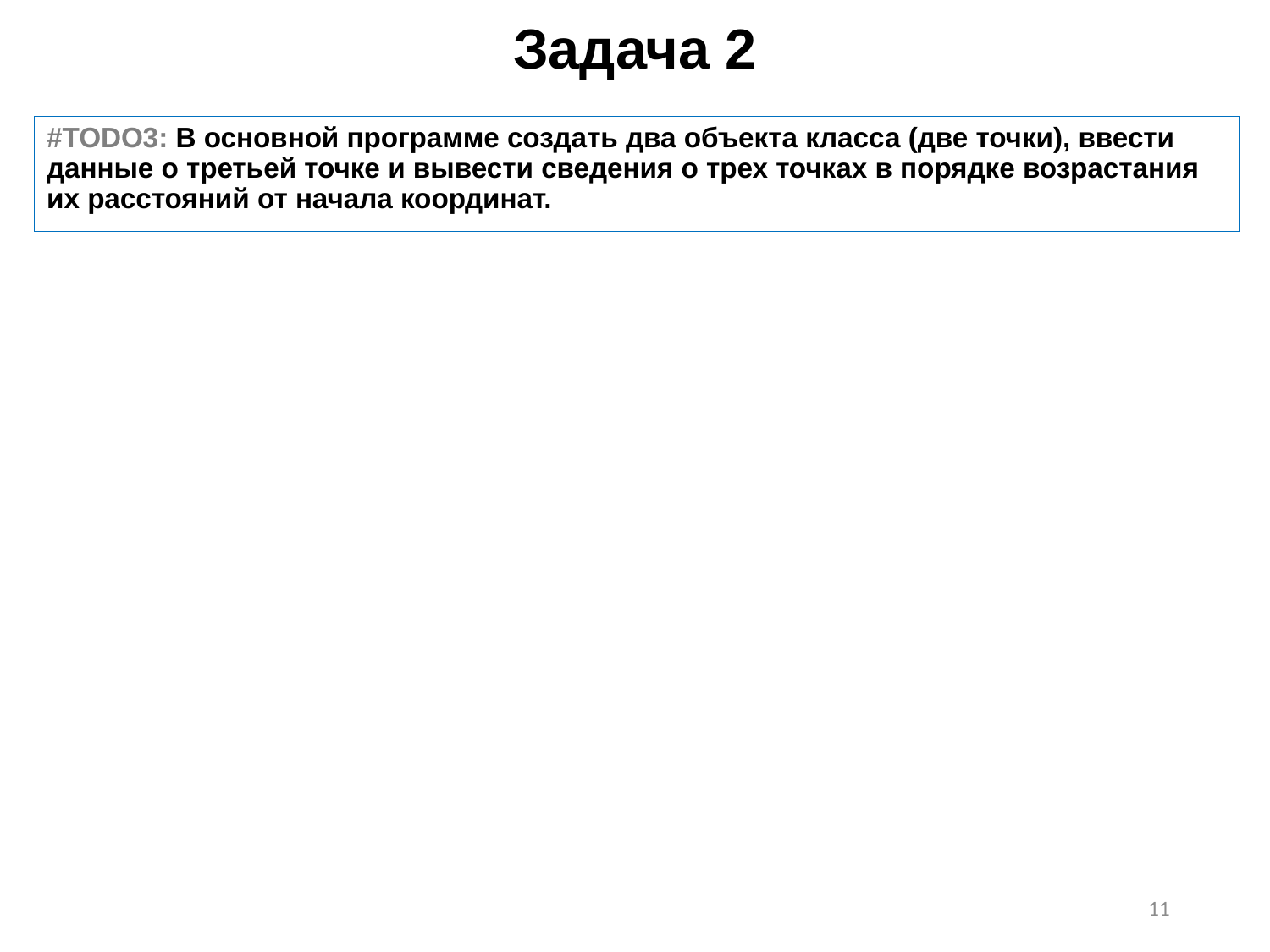

# Задача 2
#TODO3: В основной программе создать два объекта класса (две точки), ввести данные о третьей точке и вывести сведения о трех точках в порядке возрастания их расстояний от начала координат.

11